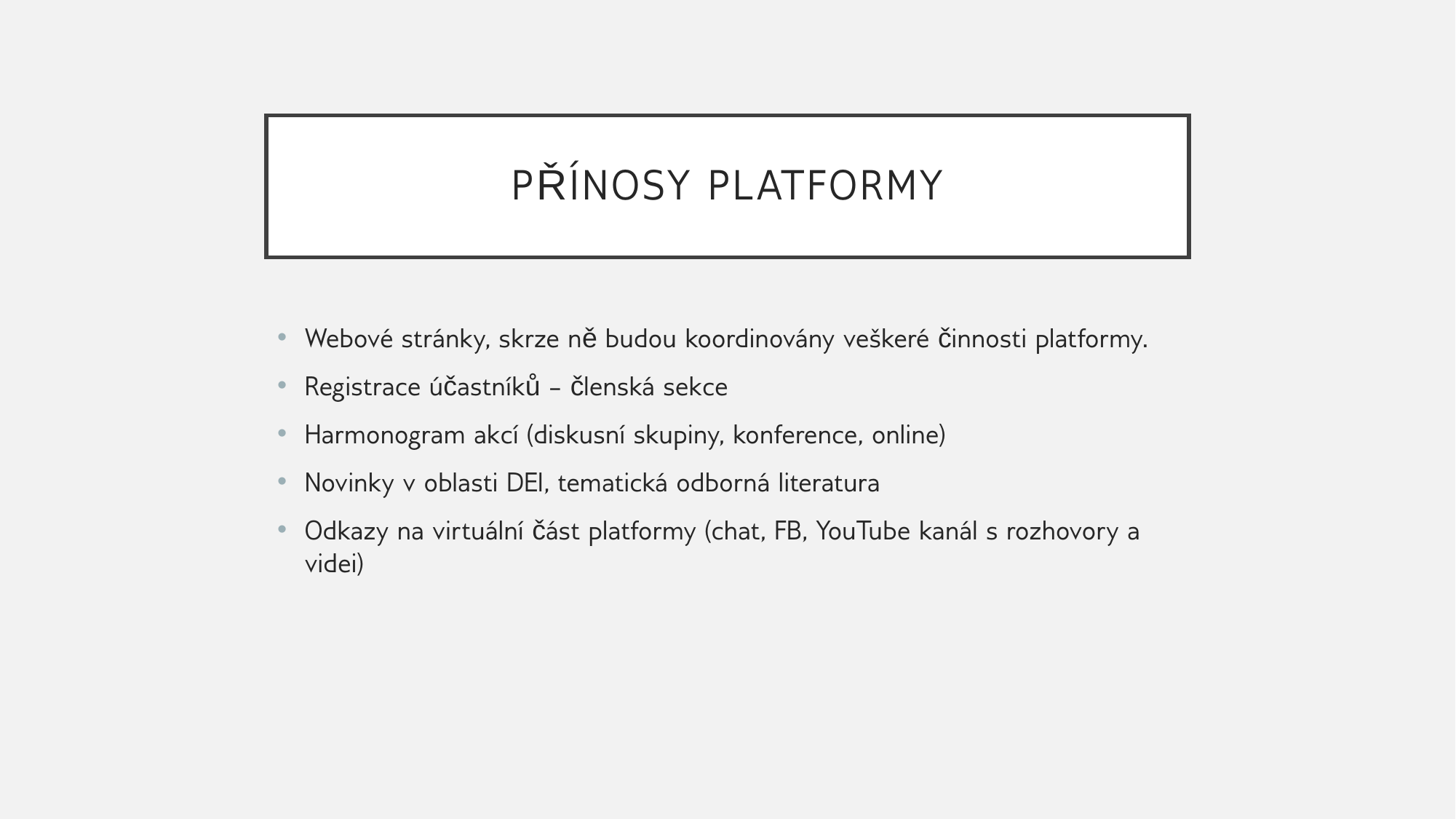

# Přínosy platformy
Webové stránky, skrze ně budou koordinovány veškeré činnosti platformy.
Registrace účastníků – členská sekce
Harmonogram akcí (diskusní skupiny, konference, online)
Novinky v oblasti DEI, tematická odborná literatura
Odkazy na virtuální část platformy (chat, FB, YouTube kanál s rozhovory a videi)